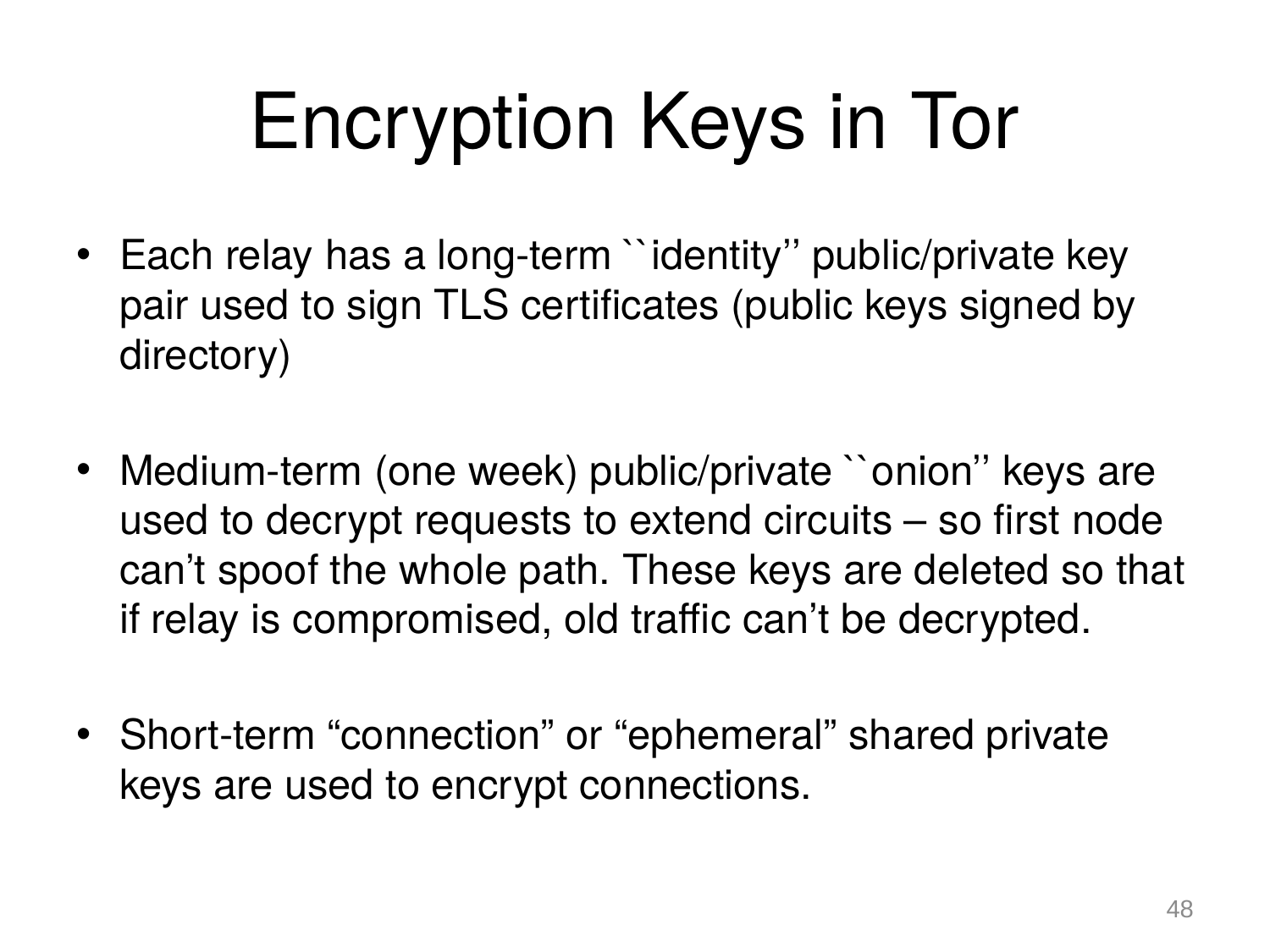

# Encryption Keys in Tor
Each relay has a long-term ``identity’’ public/private key pair used to sign TLS certificates (public keys signed by directory)

Medium-term (one week) public/private ``onion’’ keys are used to decrypt requests to extend circuits – so first node can’t spoof the whole path. These keys are deleted so that if relay is compromised, old traffic can’t be decrypted.

Short-term “connection” or “ephemeral” shared private keys are used to encrypt connections.
48